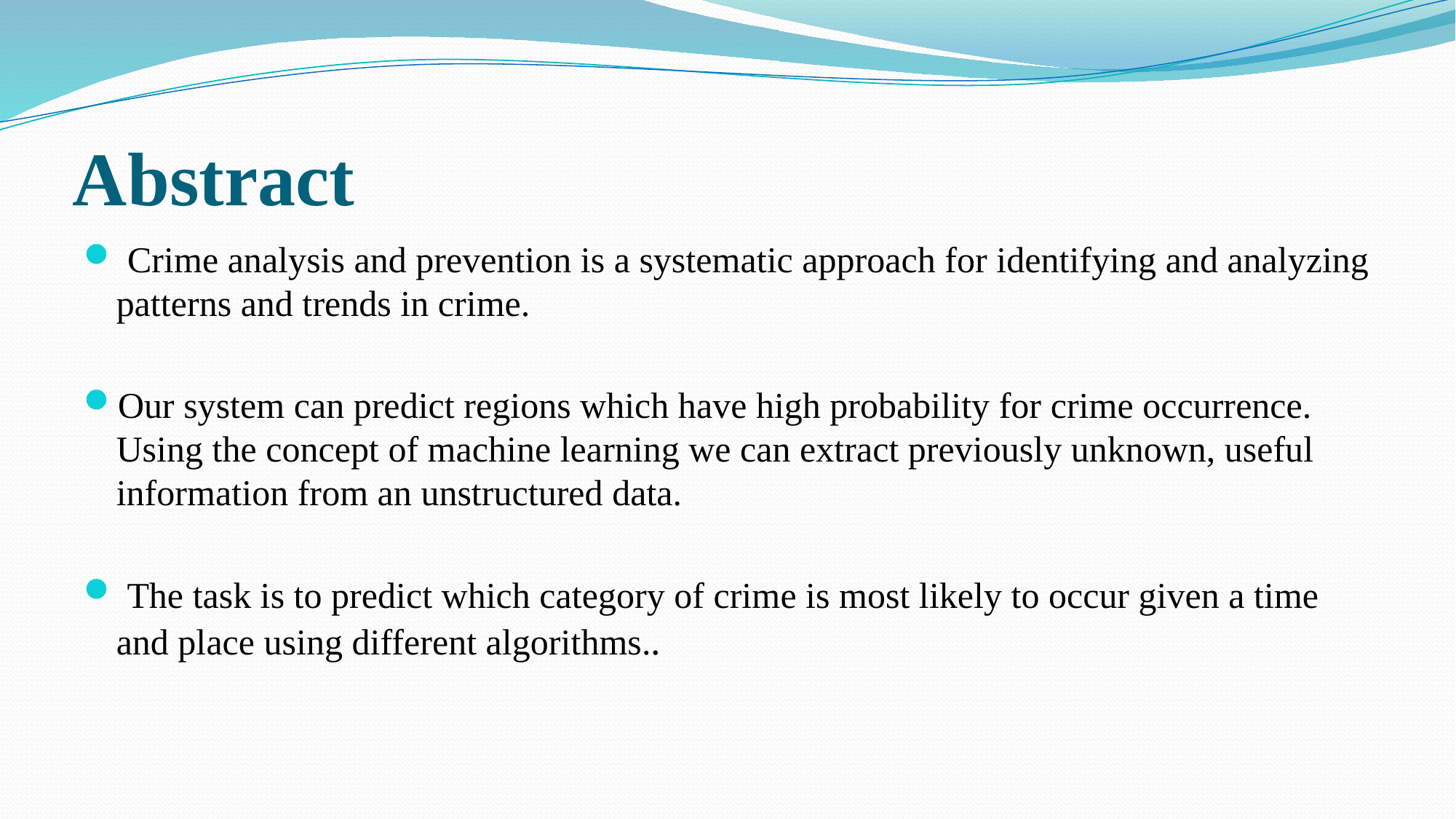

# Abstract
 Crime analysis and prevention is a systematic approach for identifying and analyzing patterns and trends in crime.

Our system can predict regions which have high probability for crime occurrence. Using the concept of machine learning we can extract previously unknown, useful information from an unstructured data.

 The task is to predict which category of crime is most likely to occur given a time and place using different algorithms..